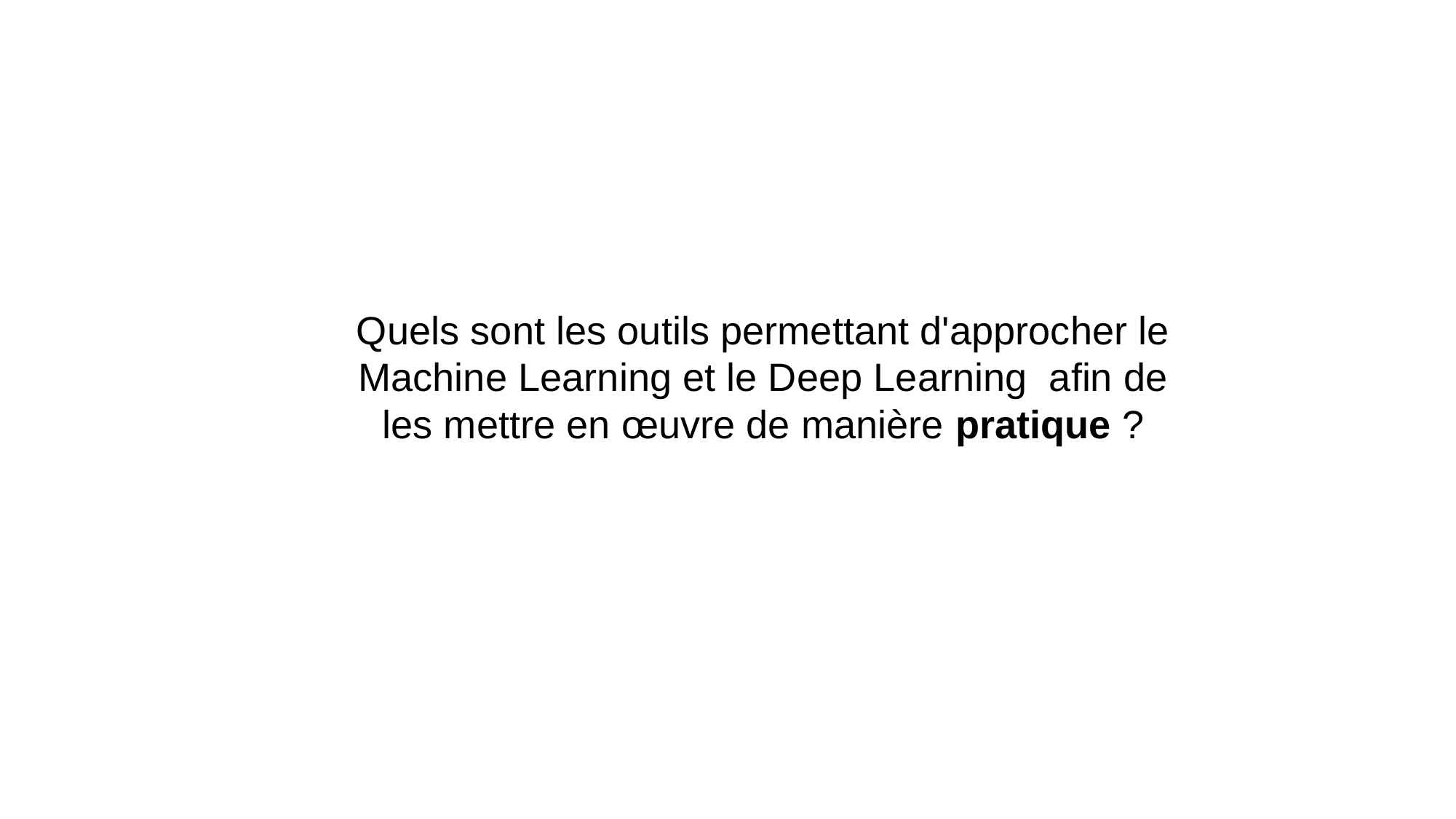

Quels sont les outils permettant d'approcher le Machine Learning et le Deep Learning  afin de les mettre en œuvre de manière pratique ?